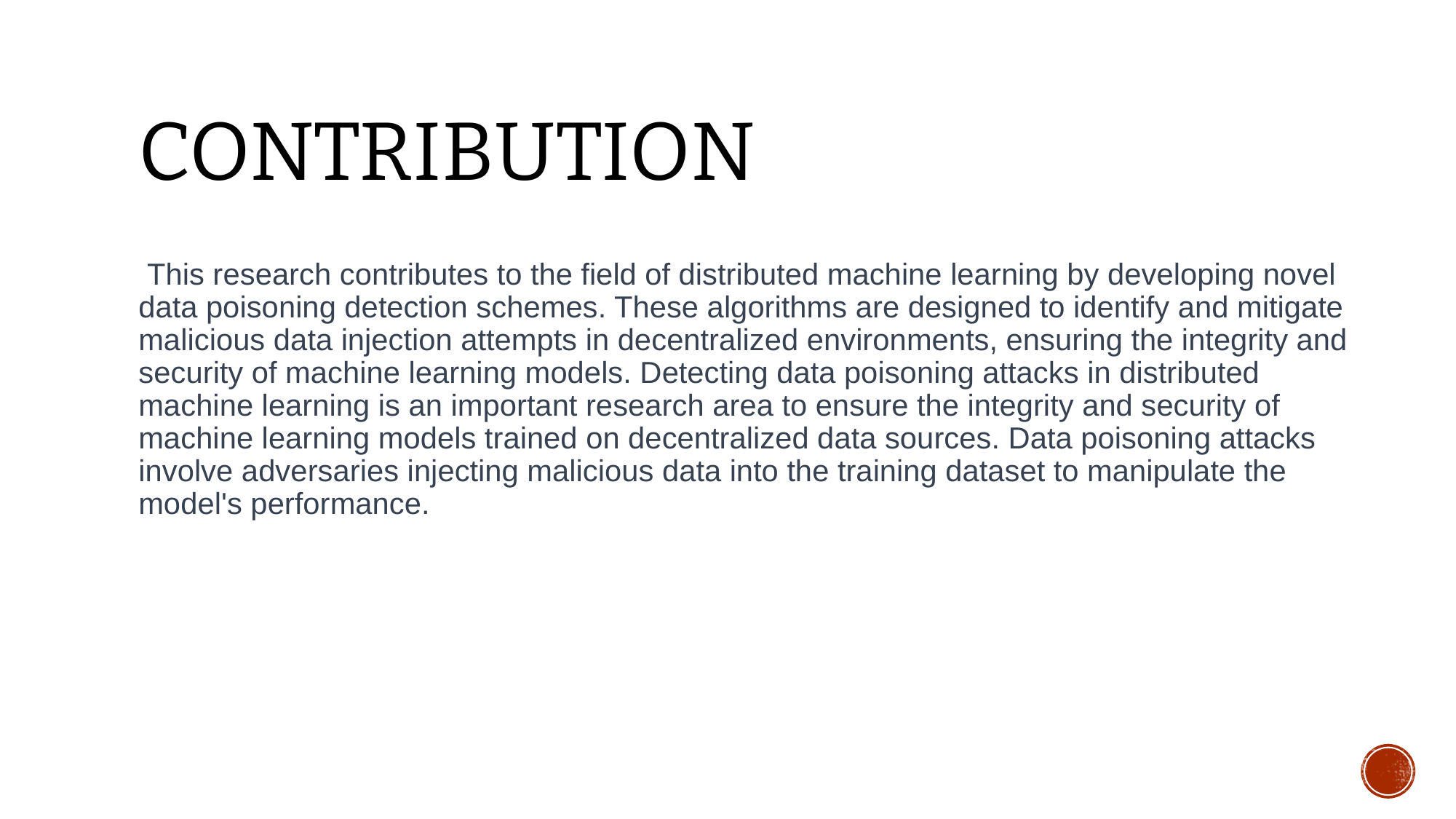

# contribution
 This research contributes to the field of distributed machine learning by developing novel data poisoning detection schemes. These algorithms are designed to identify and mitigate malicious data injection attempts in decentralized environments, ensuring the integrity and security of machine learning models. Detecting data poisoning attacks in distributed machine learning is an important research area to ensure the integrity and security of machine learning models trained on decentralized data sources. Data poisoning attacks involve adversaries injecting malicious data into the training dataset to manipulate the model's performance.